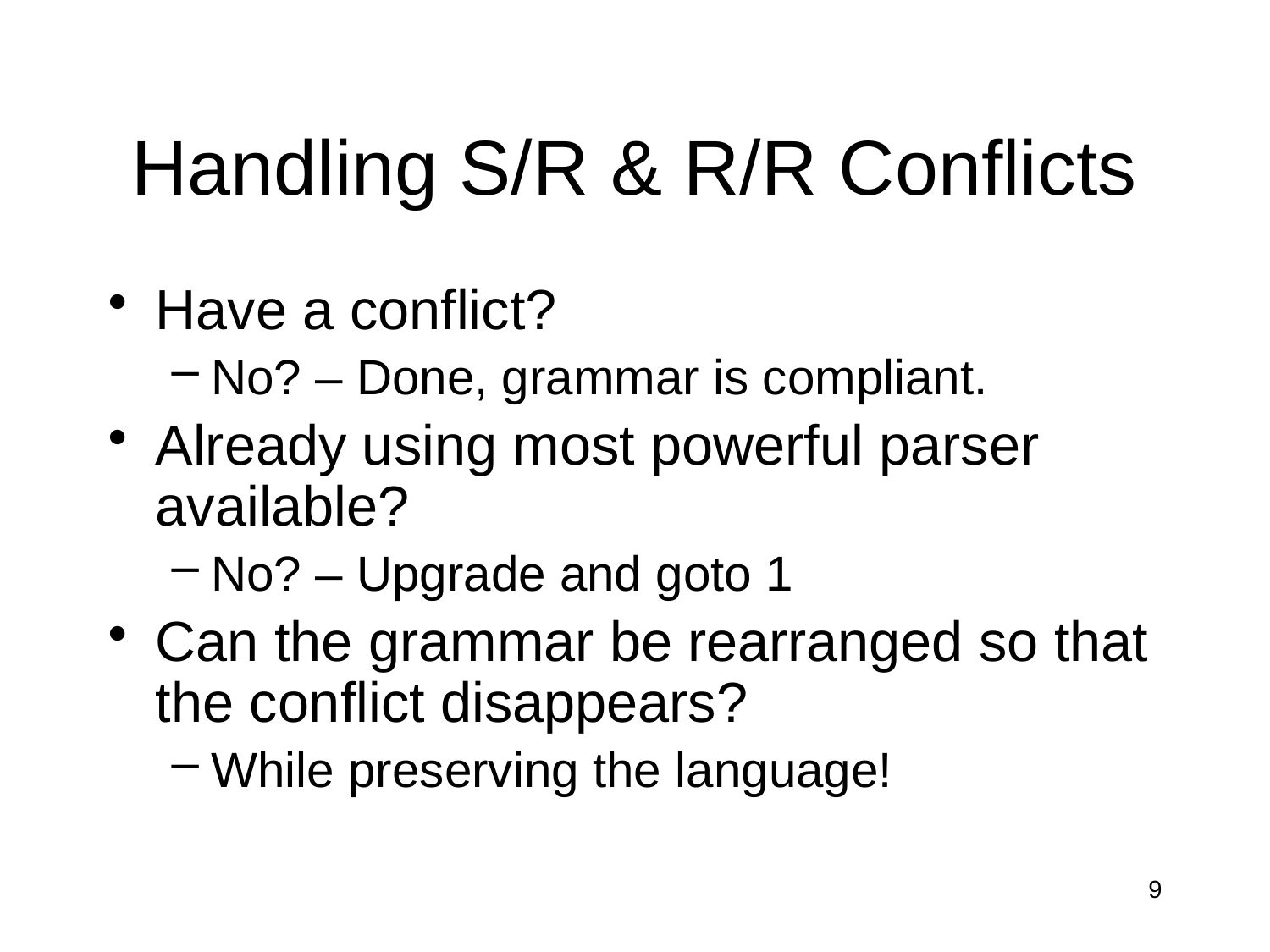

# Handling S/R & R/R Conflicts
Have a conflict?
No? – Done, grammar is compliant.
Already using most powerful parser available?
No? – Upgrade and goto 1
Can the grammar be rearranged so that the conflict disappears?
While preserving the language!
9